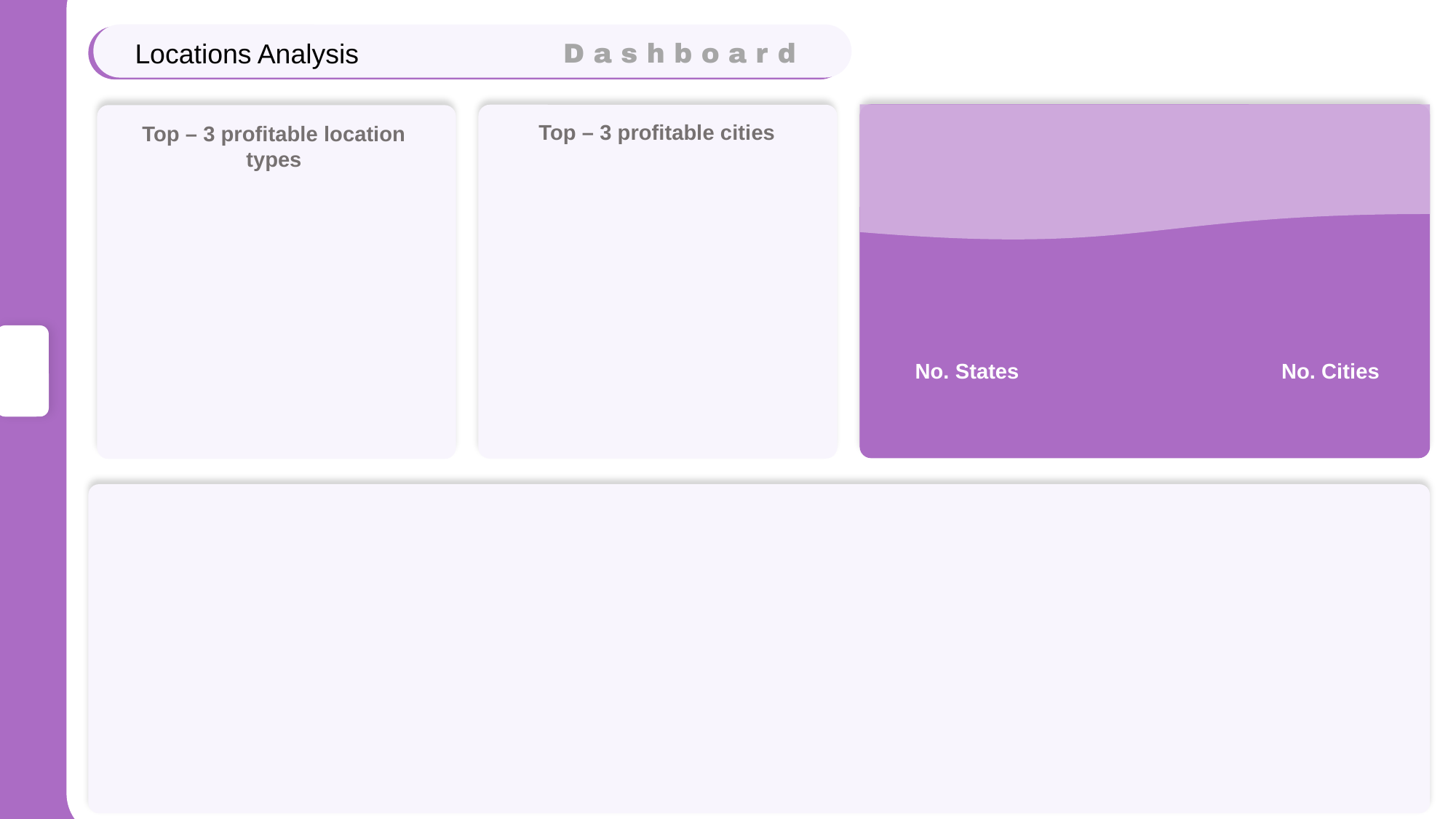

Dashboard
Locations Analysis

Top – 3 profitable cities
Top – 3 profitable location types

No. Cities
No. States